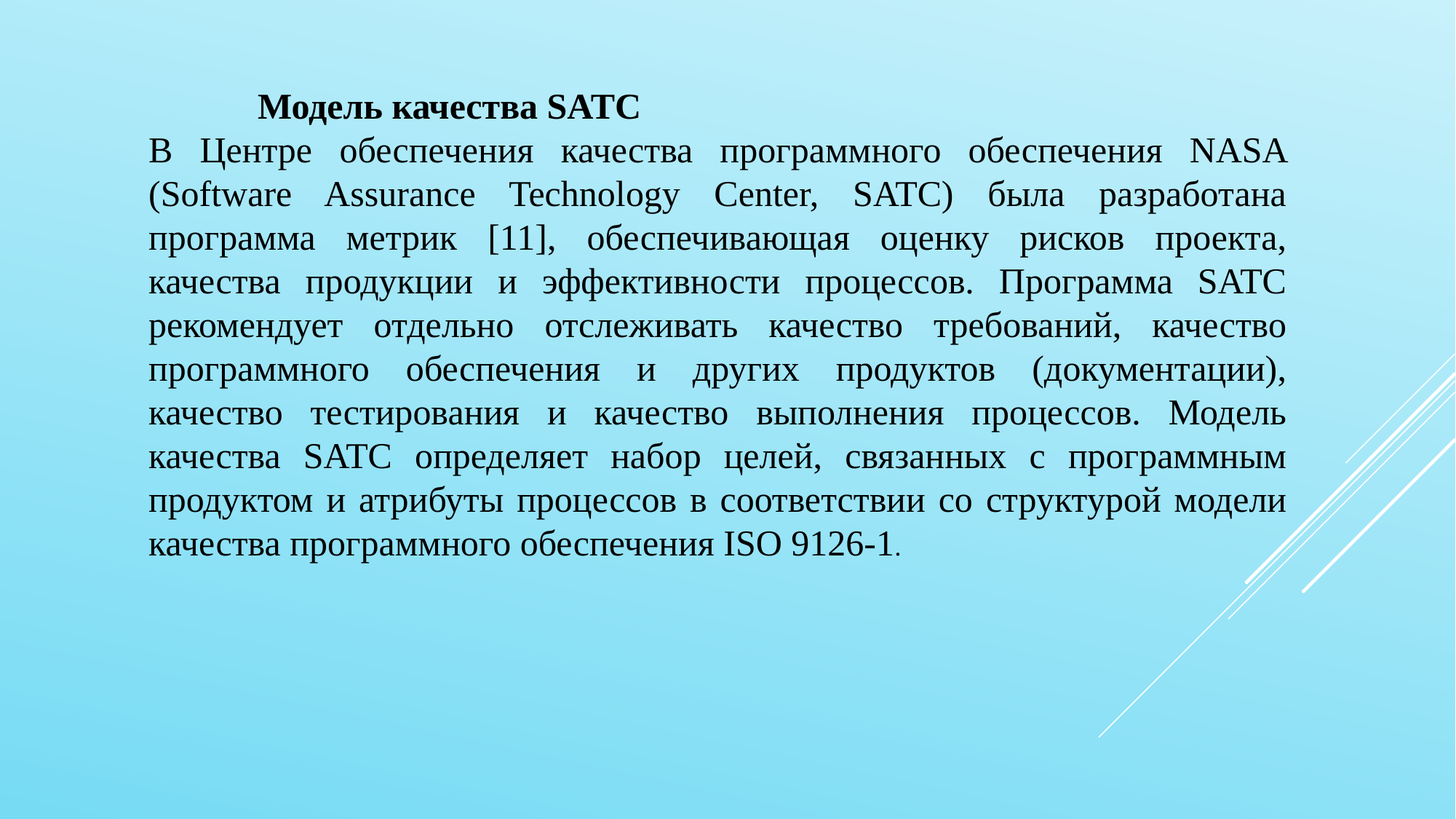

Модель качества SATC
В Центре обеспечения качества программного обеспечения NASA (Software Assurance Technology Center, SATC) была разработана программа метрик [11], обеспечивающая оценку рисков проекта, качества продукции и эффективности процессов. Программа SATC рекомендует отдельно отслеживать качество требований, качество программного обеспечения и других продуктов (документации), качество тестирования и качество выполнения процессов. Модель качества SATC определяет набор целей, связанных с программным продуктом и атрибуты процессов в соответствии со структурой модели качества программного обеспечения ISO 9126-1.